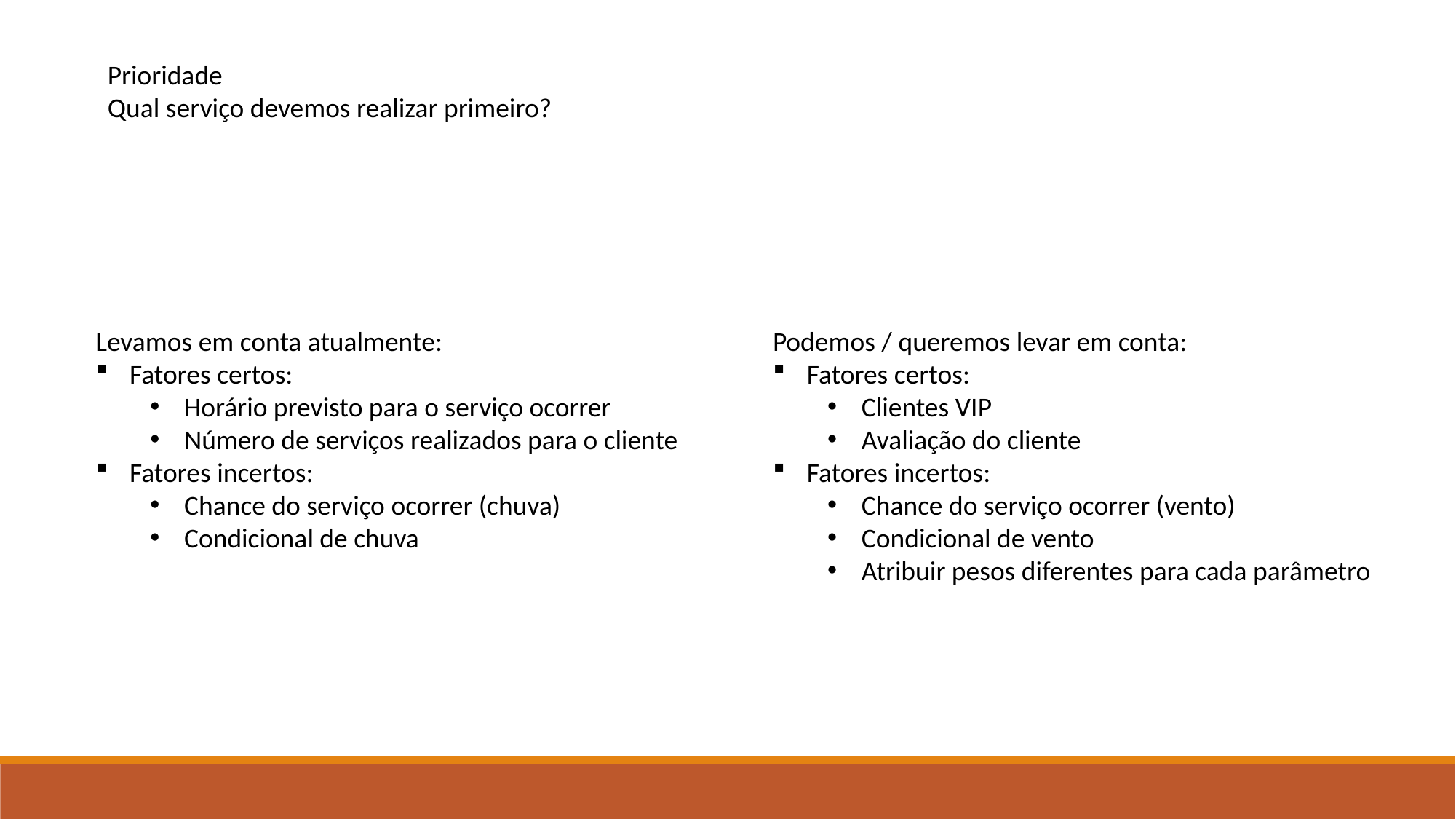

Prioridade
Qual serviço devemos realizar primeiro?
Levamos em conta atualmente:
Fatores certos:
Horário previsto para o serviço ocorrer
Número de serviços realizados para o cliente
Fatores incertos:
Chance do serviço ocorrer (chuva)
Condicional de chuva

Podemos / queremos levar em conta:
Fatores certos:
Clientes VIP
Avaliação do cliente
Fatores incertos:
Chance do serviço ocorrer (vento)
Condicional de vento
Atribuir pesos diferentes para cada parâmetro